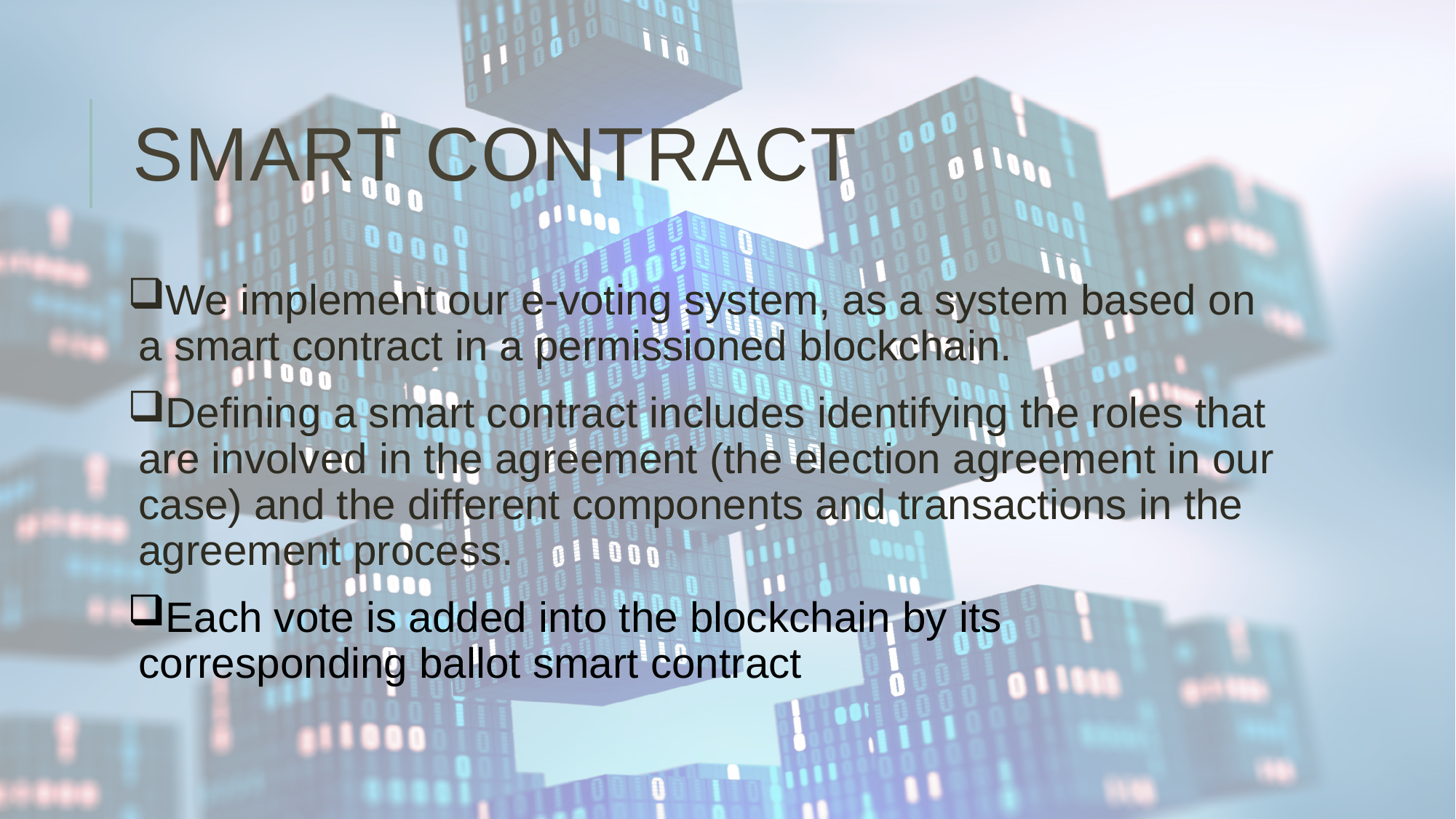

# Smart Contract
We implement our e-voting system, as a system based on a smart contract in a permissioned blockchain.
Defining a smart contract includes identifying the roles that are involved in the agreement (the election agreement in our case) and the different components and transactions in the agreement process.
Each vote is added into the blockchain by its corresponding ballot smart contract